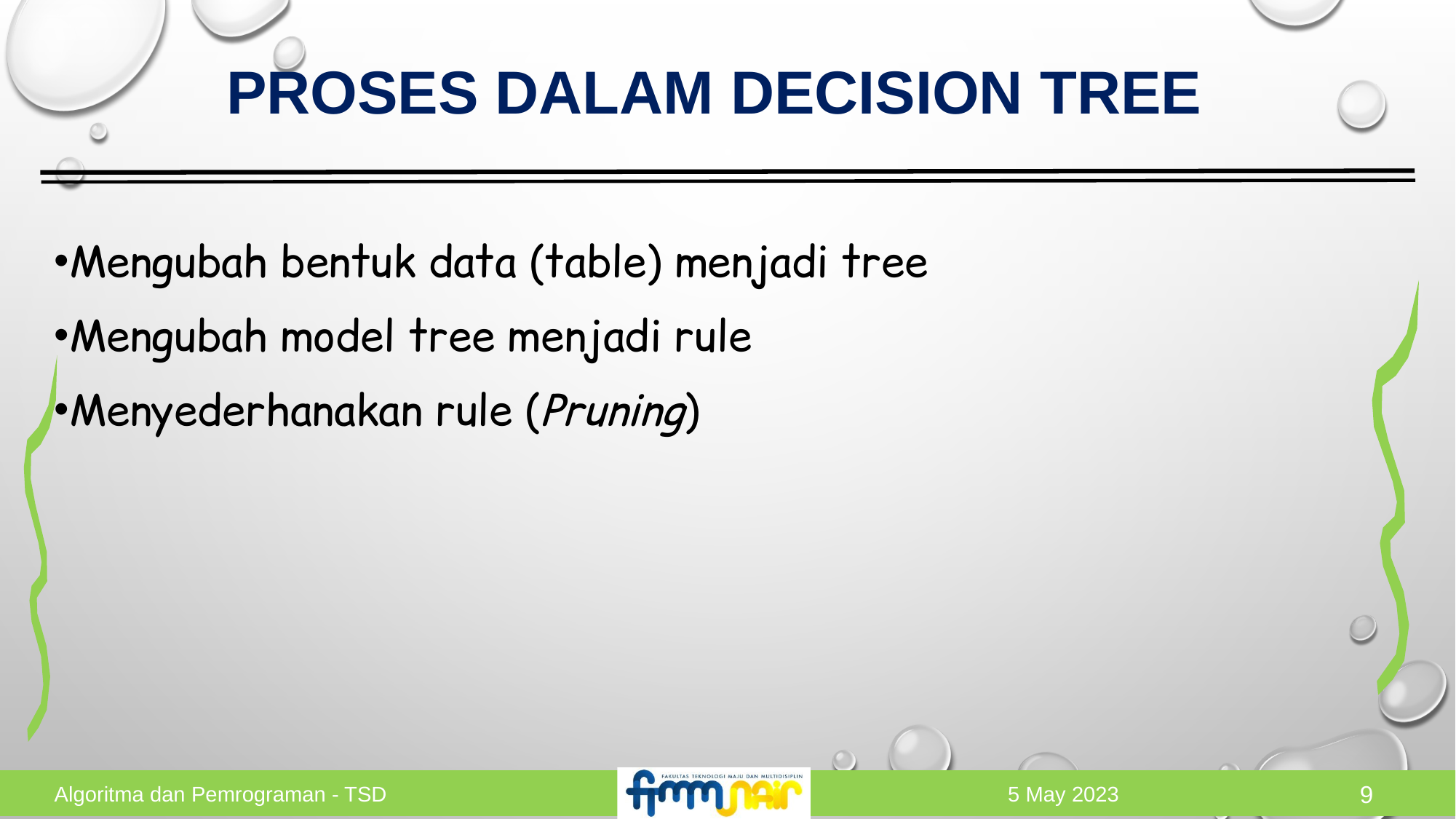

# Proses dalam decision tree
Mengubah bentuk data (table) menjadi tree
Mengubah model tree menjadi rule
Menyederhanakan rule (Pruning)

Algoritma dan Pemrograman - TSD
5 May 2023
9